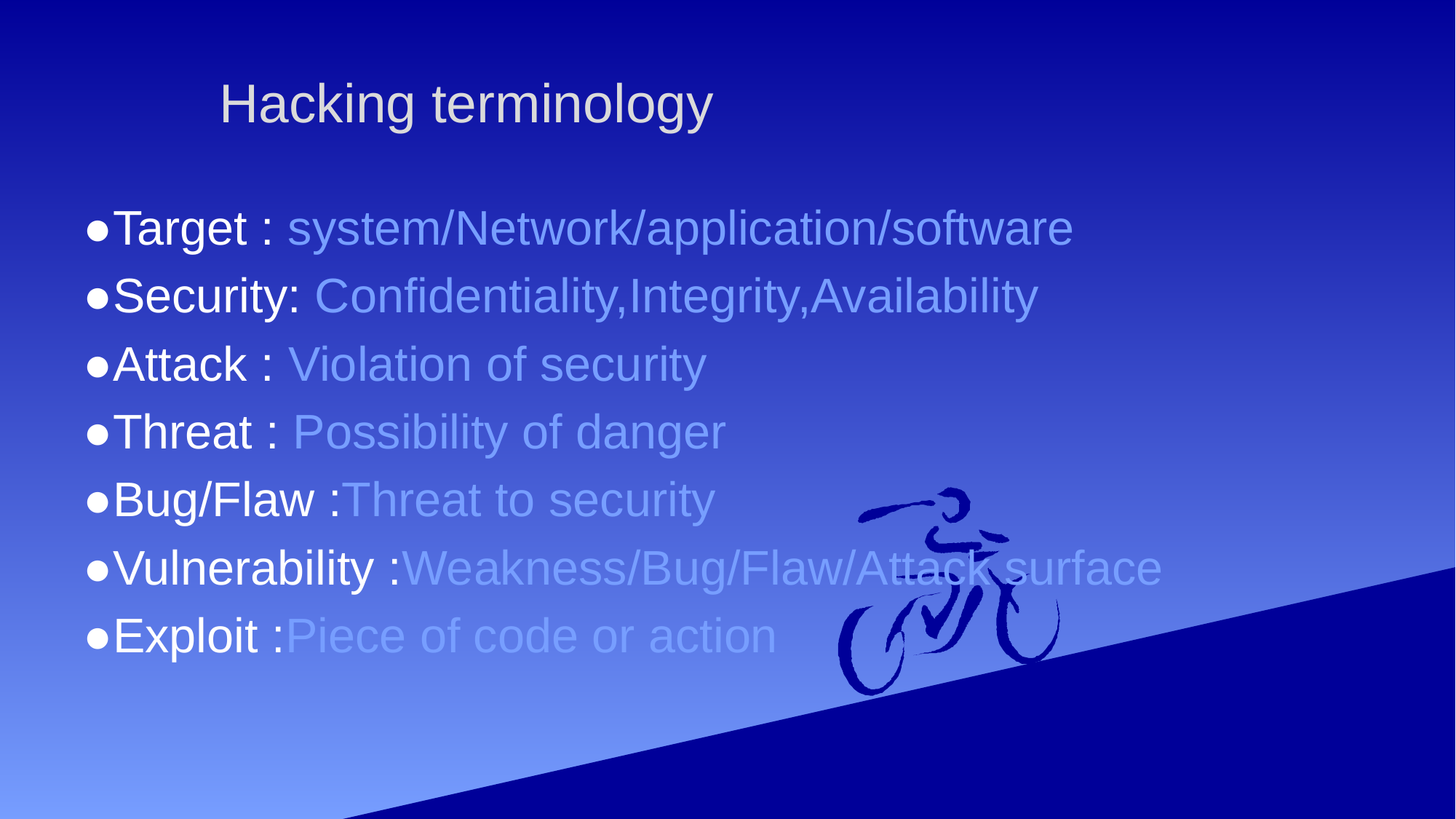

# Hacking terminology
●Target : system/Network/application/software
●Security: Confidentiality,Integrity,Availability
●Attack : Violation of security
●Threat : Possibility of danger
●Bug/Flaw :Threat to security
●Vulnerability :Weakness/Bug/Flaw/Attack surface
●Exploit :Piece of code or action